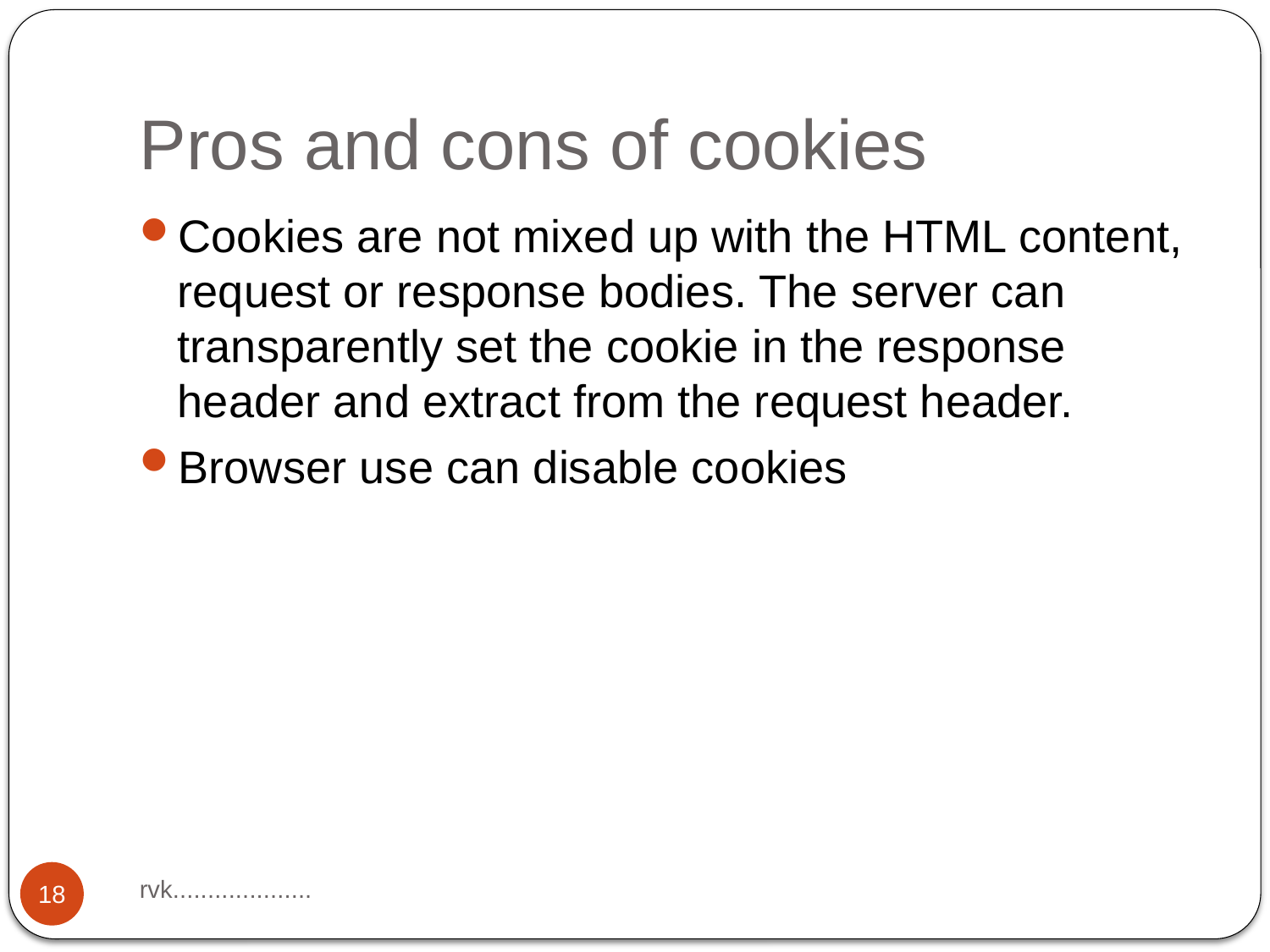

# Pros and cons of cookies
Cookies are not mixed up with the HTML content, request or response bodies. The server can transparently set the cookie in the response header and extract from the request header.
Browser use can disable cookies

rvk....................
18